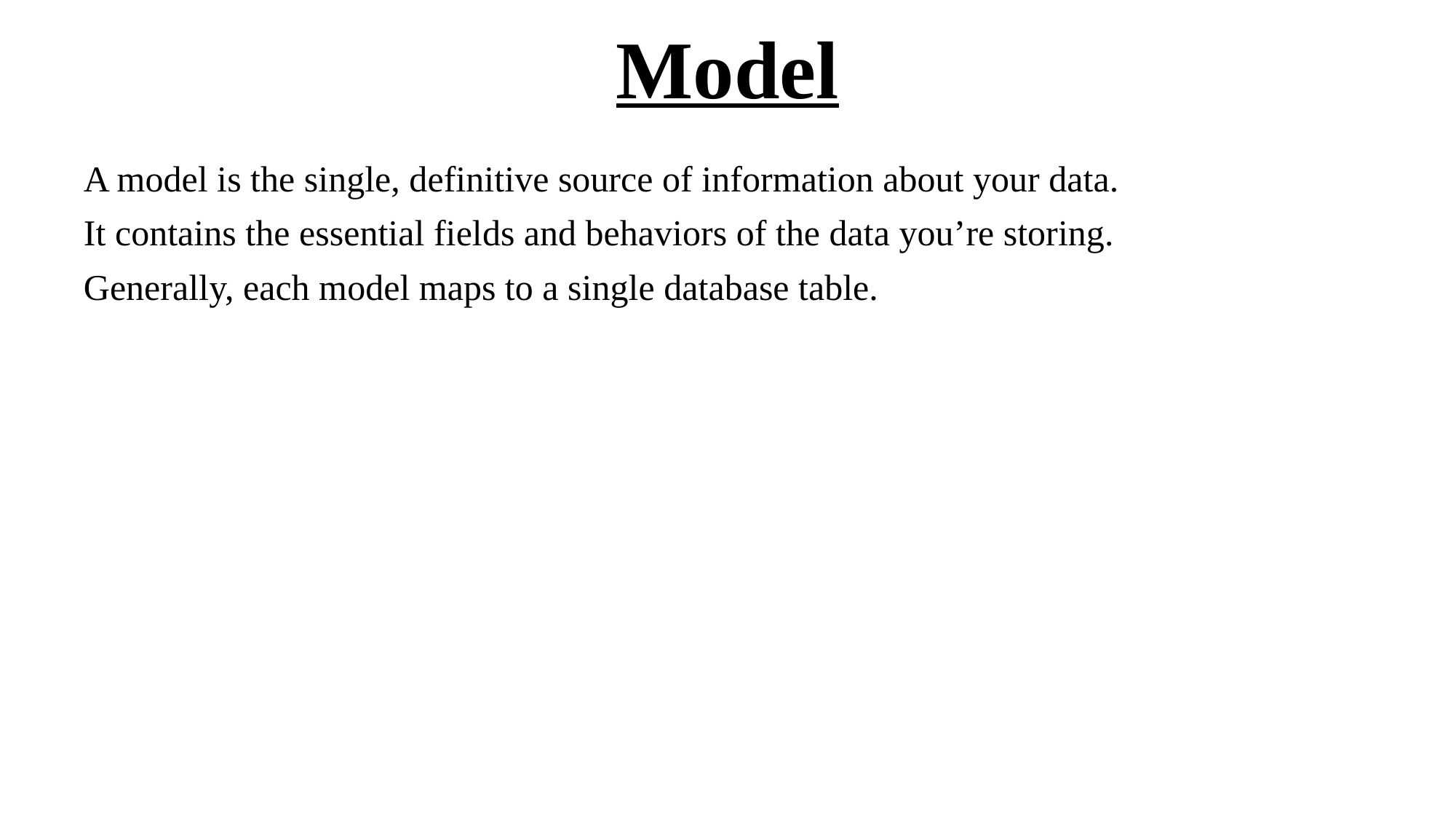

# Model
A model is the single, definitive source of information about your data.
It contains the essential fields and behaviors of the data you’re storing.
Generally, each model maps to a single database table.